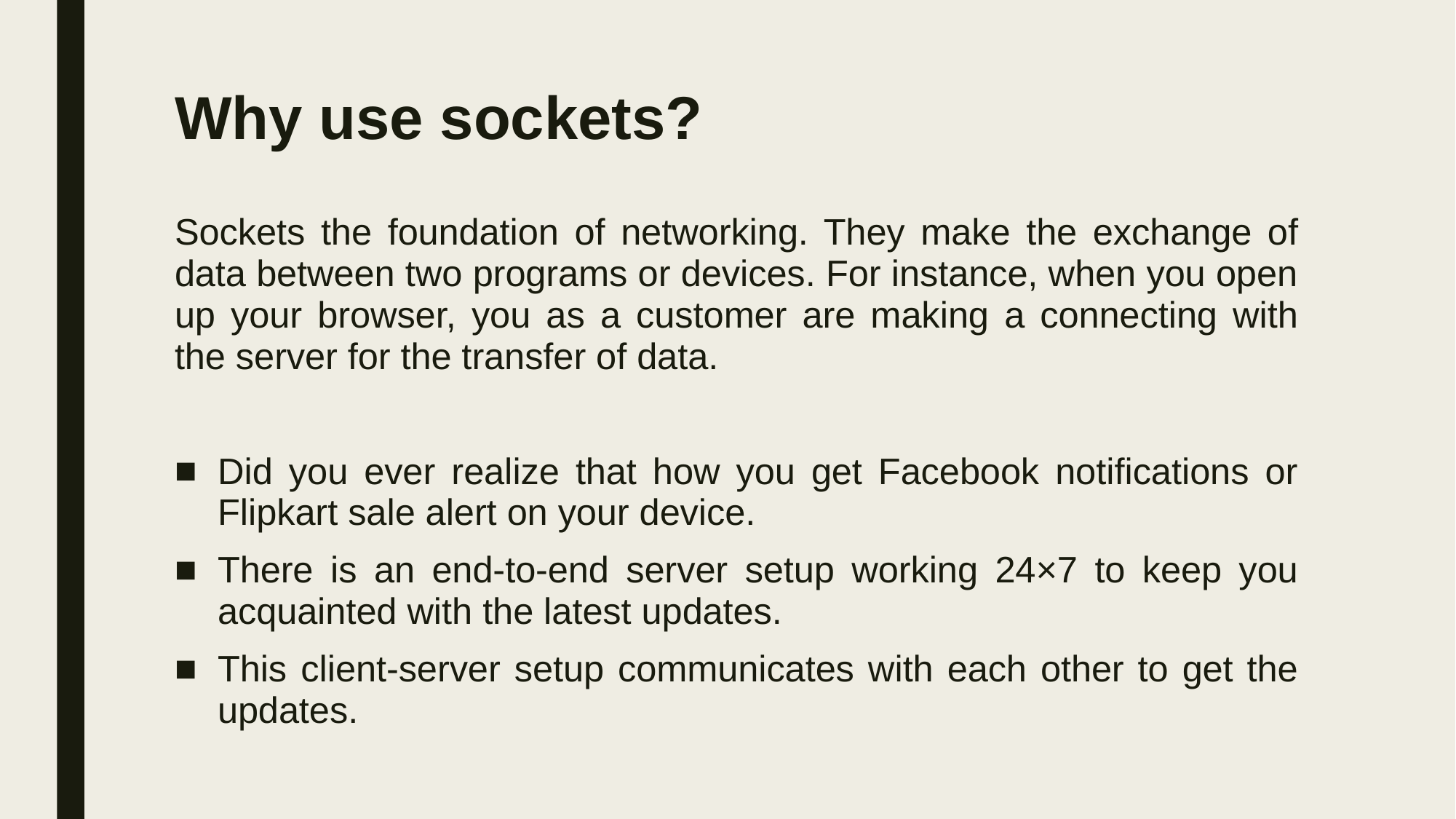

# Why use sockets?
Sockets the foundation of networking. They make the exchange of data between two programs or devices. For instance, when you open up your browser, you as a customer are making a connecting with the server for the transfer of data.

Did you ever realize that how you get Facebook notifications or Flipkart sale alert on your device.
There is an end-to-end server setup working 24×7 to keep you acquainted with the latest updates.
This client-server setup communicates with each other to get the updates.